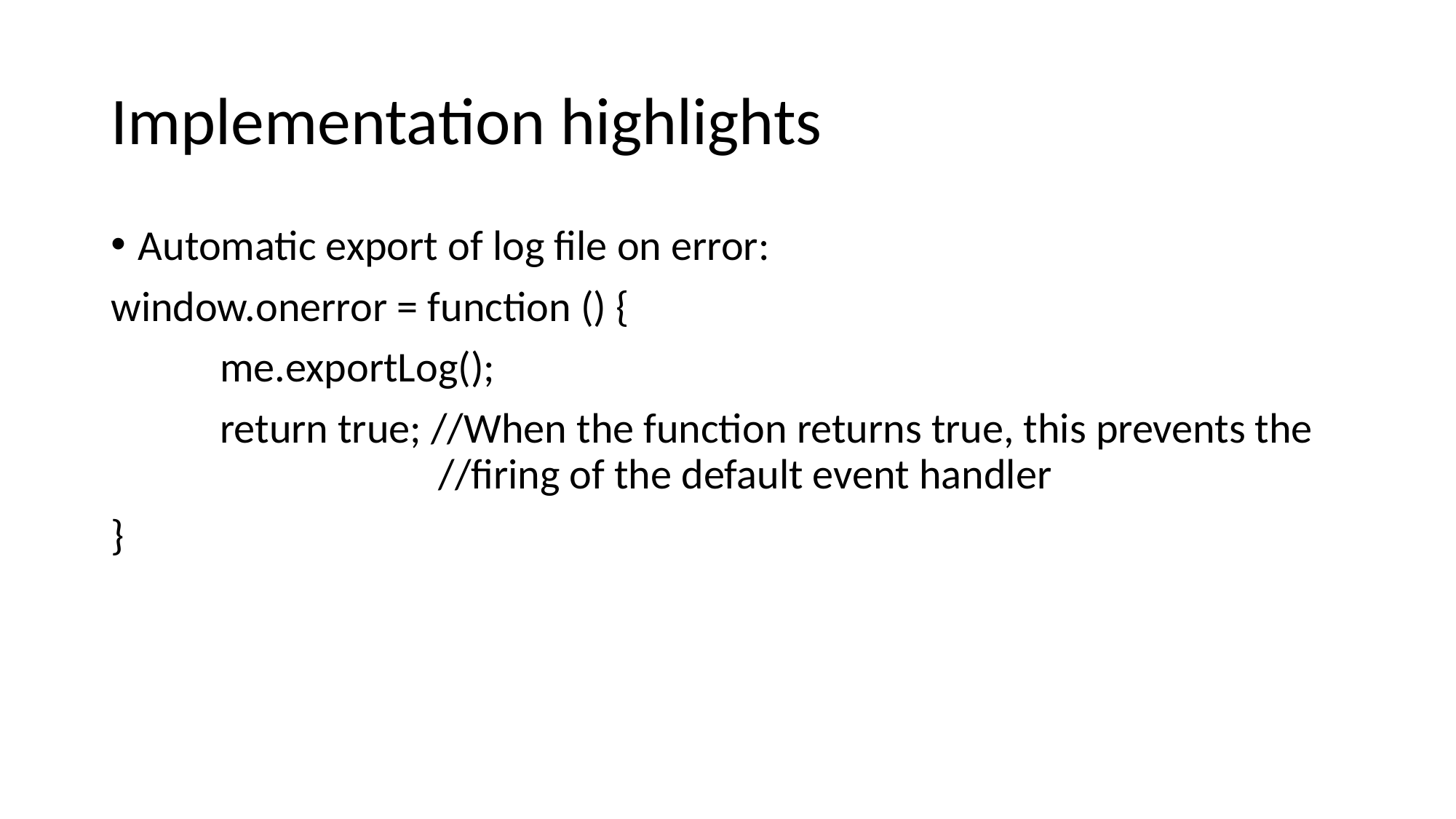

# Implementation highlights
Automatic export of log file on error:
window.onerror = function () {
	me.exportLog();
	return true; //When the function returns true, this prevents the 			//firing of the default event handler
}